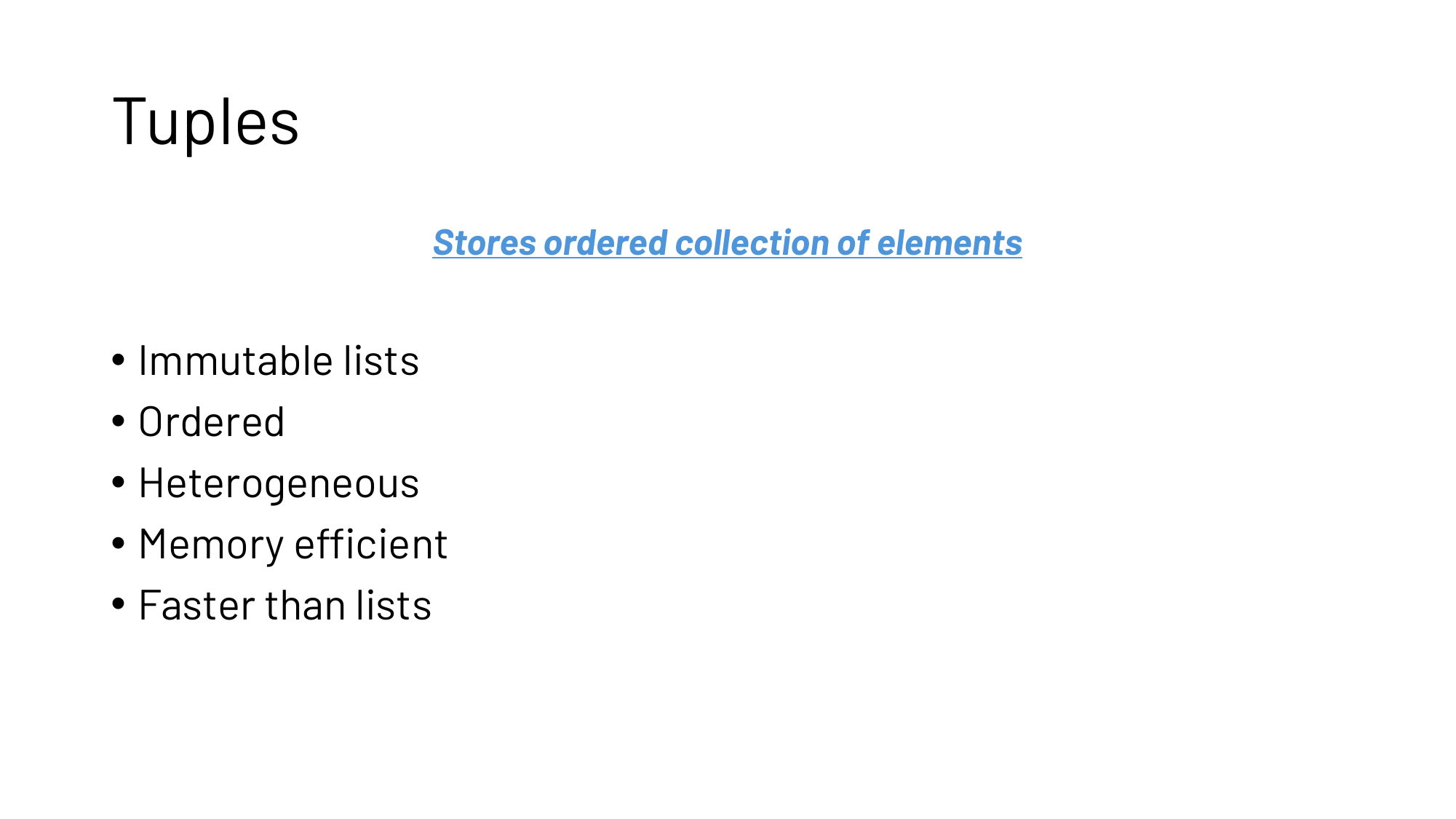

# Tuples
Stores ordered collection of elements

Immutable lists
Ordered
Heterogeneous
Memory efficient
Faster than lists